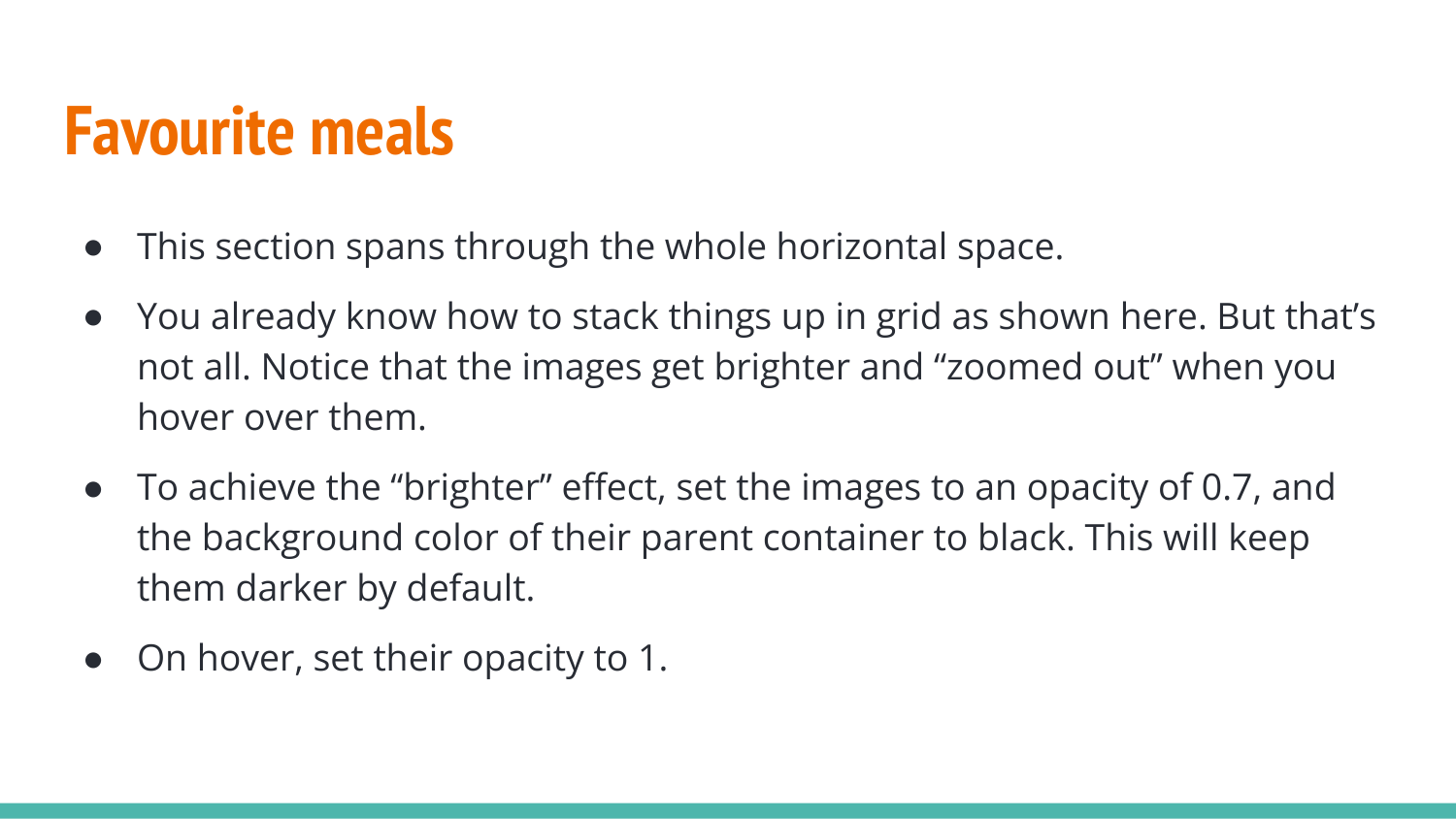

# Favourite meals
This section spans through the whole horizontal space.
You already know how to stack things up in grid as shown here. But that’s not all. Notice that the images get brighter and “zoomed out” when you hover over them.
To achieve the “brighter” effect, set the images to an opacity of 0.7, and the background color of their parent container to black. This will keep them darker by default.
On hover, set their opacity to 1.